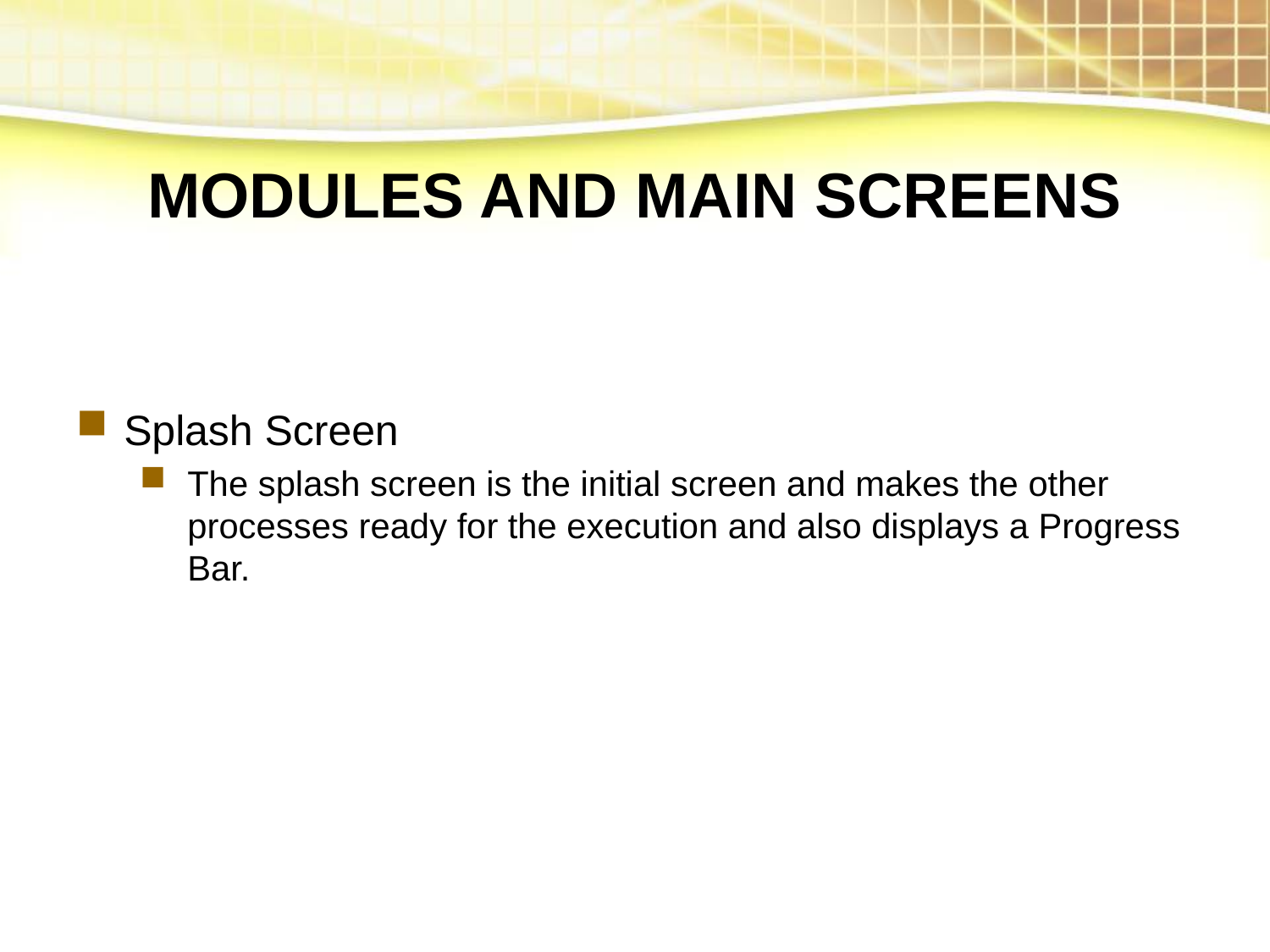

MODULES AND MAIN SCREENS
Splash Screen
The splash screen is the initial screen and makes the other processes ready for the execution and also displays a Progress Bar.